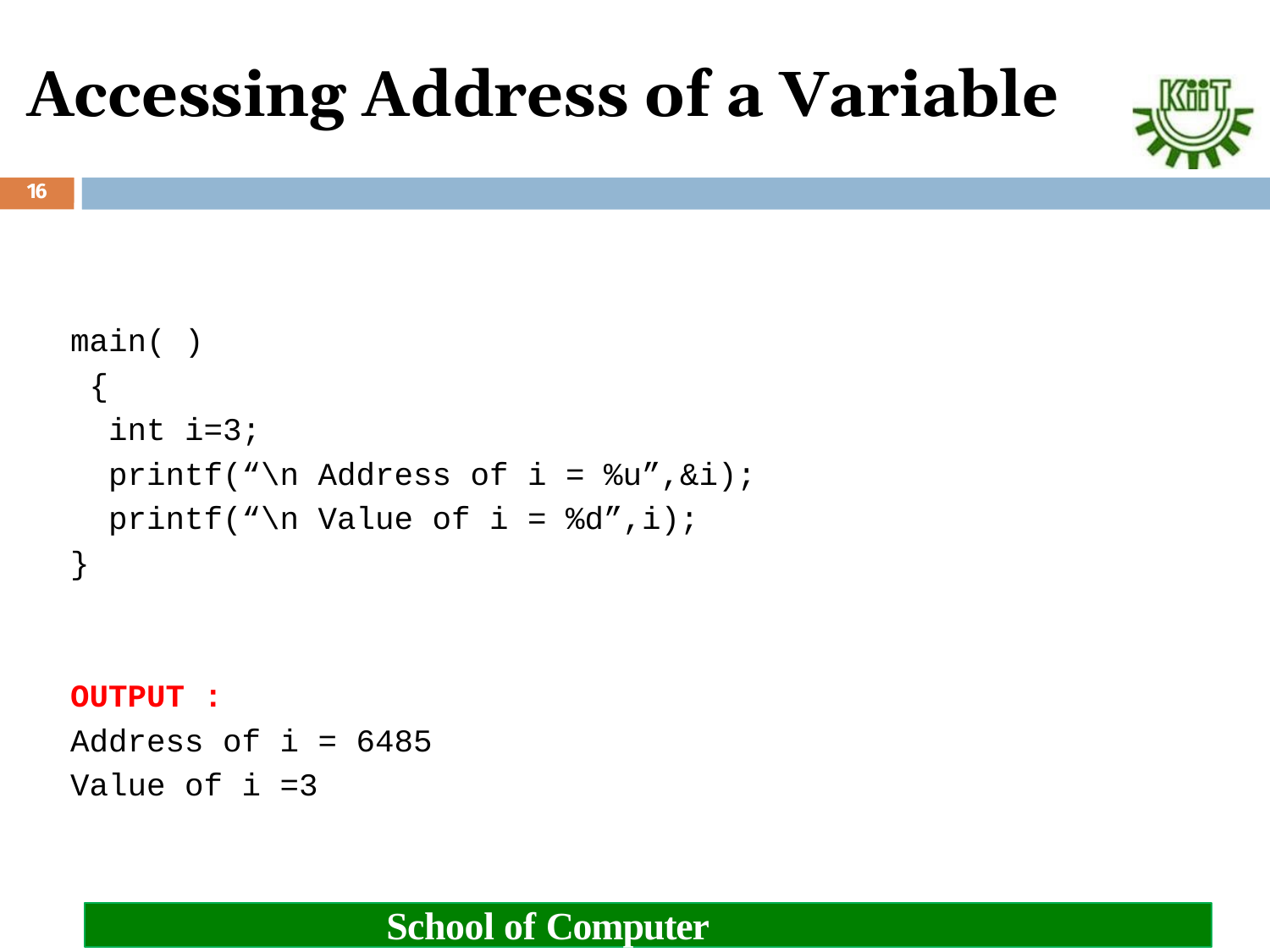

# Accessing Address of a Variable

16

main( )
 {
  int i=3;
  printf(“\n Address of i = %u”,&i);
  printf(“\n Value of i = %d”,i);
}

OUTPUT :
Address of i = 6485
Value of i =3

School of Computer Engineering